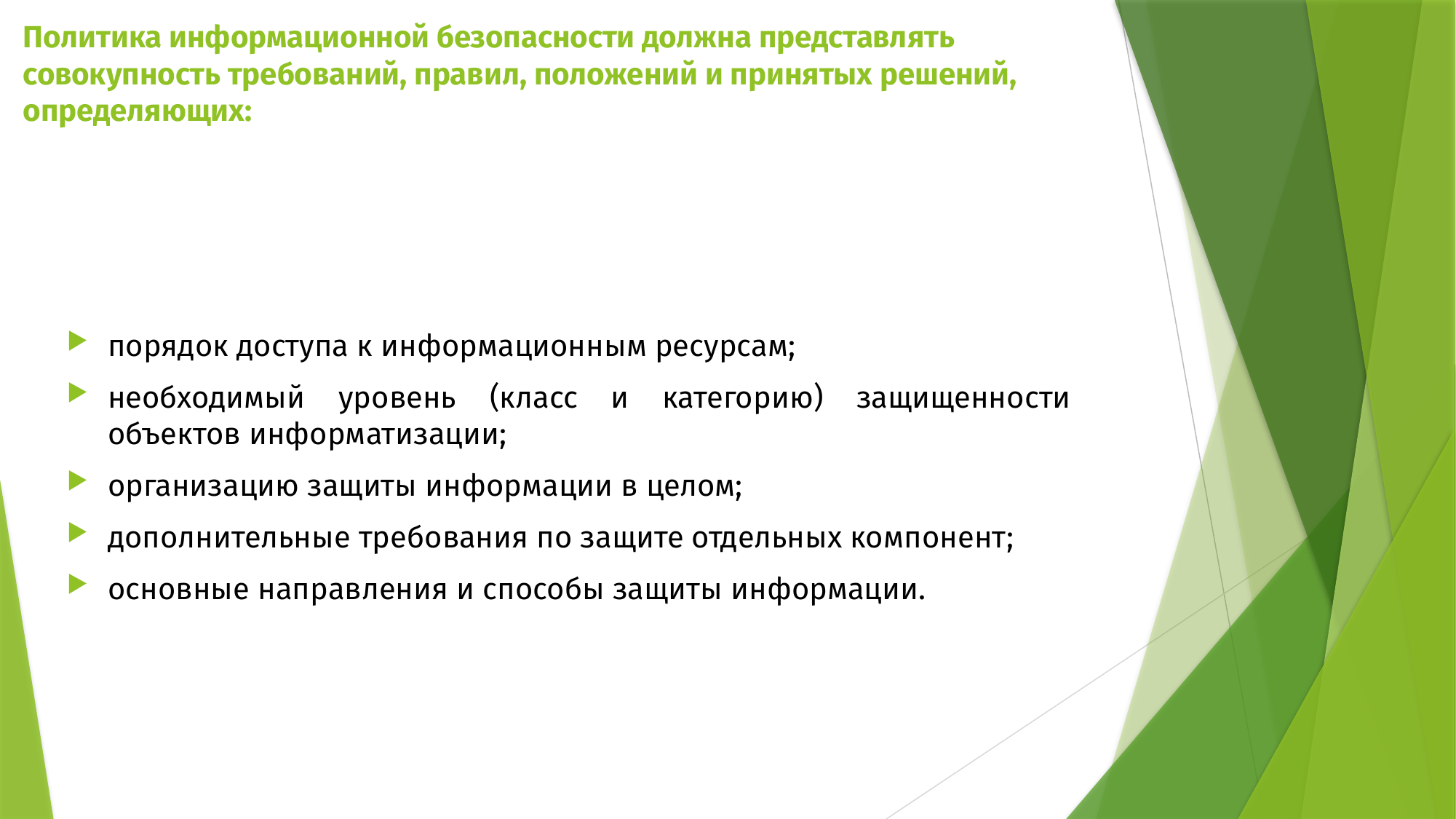

# Политика информационной безопасности должна представлять совокупность требований, правил, положений и принятых решений, определяющих:
порядок доступа к информационным ресурсам;
необходимый уровень (класс и категорию) защищенности объектов информатизации;
организацию защиты информации в целом;
дополнительные требования по защите отдельных компонент;
основные направления и способы защиты информации.